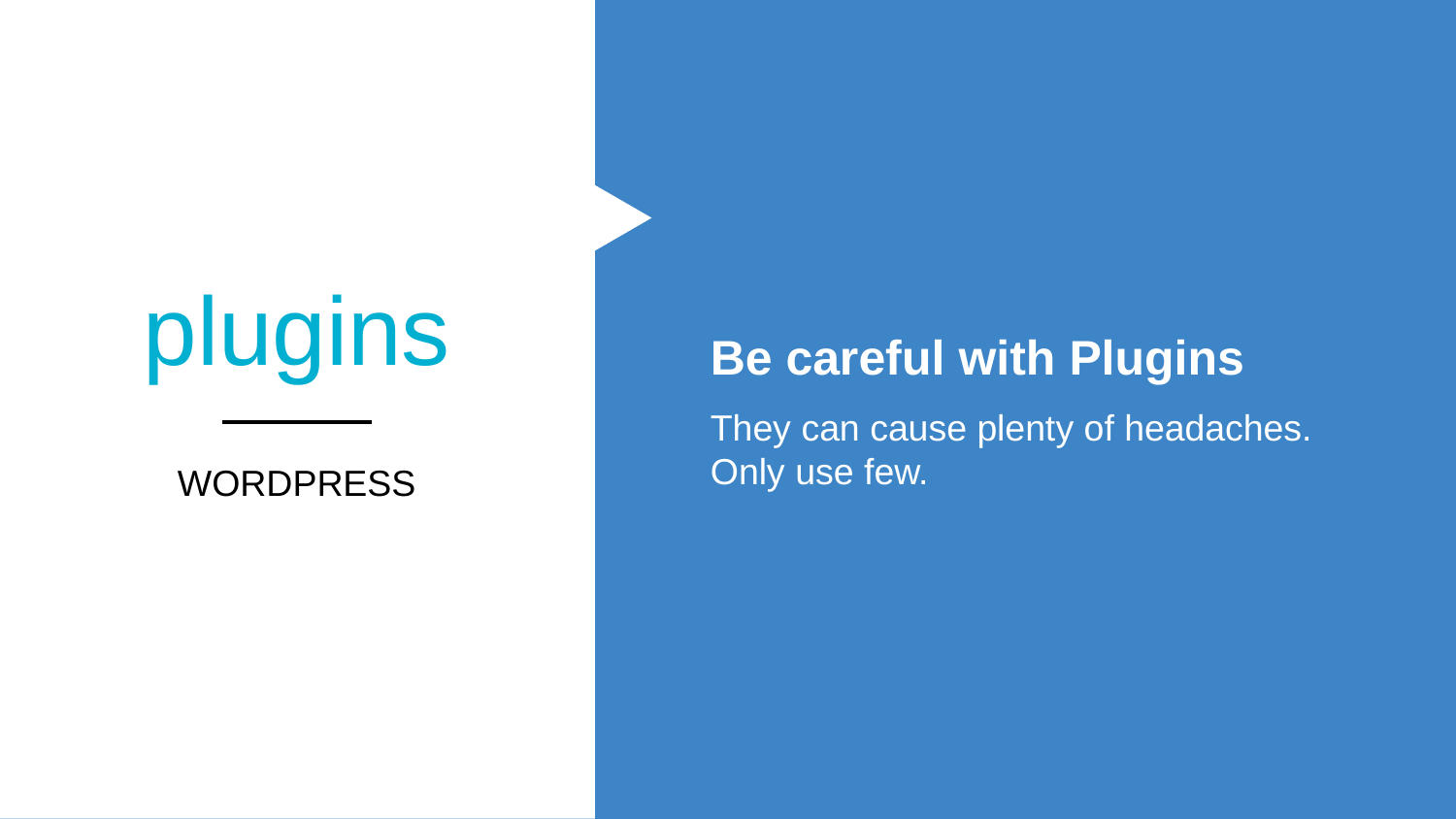

plugins

Be careful with Plugins
They can cause plenty of headaches. Only use few.
WORDPRESS